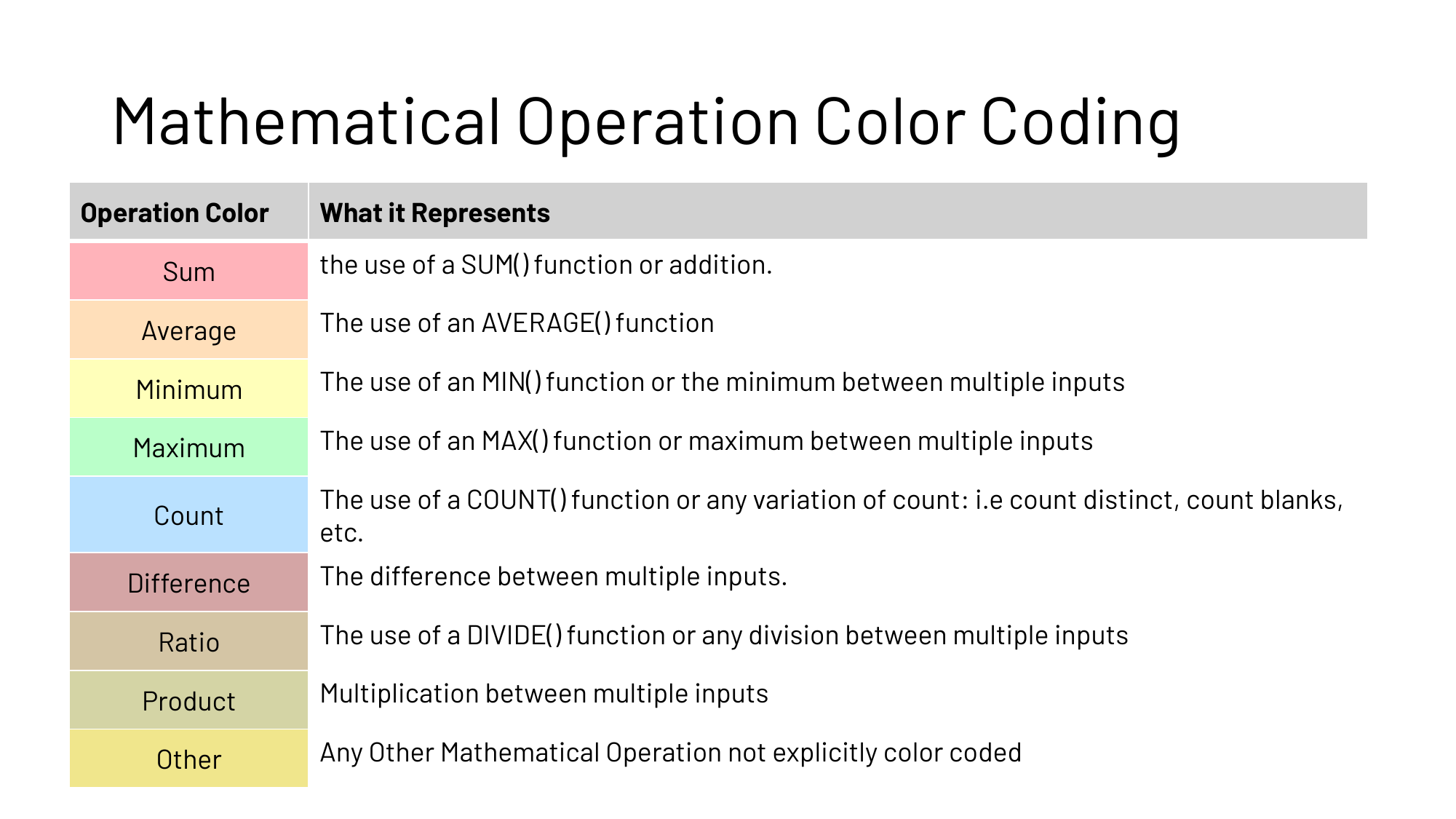

# Mathematical Operation Color Coding
| Operation Color | What it Represents |
| --- | --- |
| Sum | the use of a SUM() function or addition. |
| Average | The use of an AVERAGE() function |
| Minimum | The use of an MIN() function or the minimum between multiple inputs |
| Maximum | The use of an MAX() function or maximum between multiple inputs |
| Count | The use of a COUNT() function or any variation of count: i.e count distinct, count blanks, etc. |
| Difference | The difference between multiple inputs. |
| Ratio | The use of a DIVIDE() function or any division between multiple inputs |
| Product | Multiplication between multiple inputs |
| Other | Any Other Mathematical Operation not explicitly color coded |